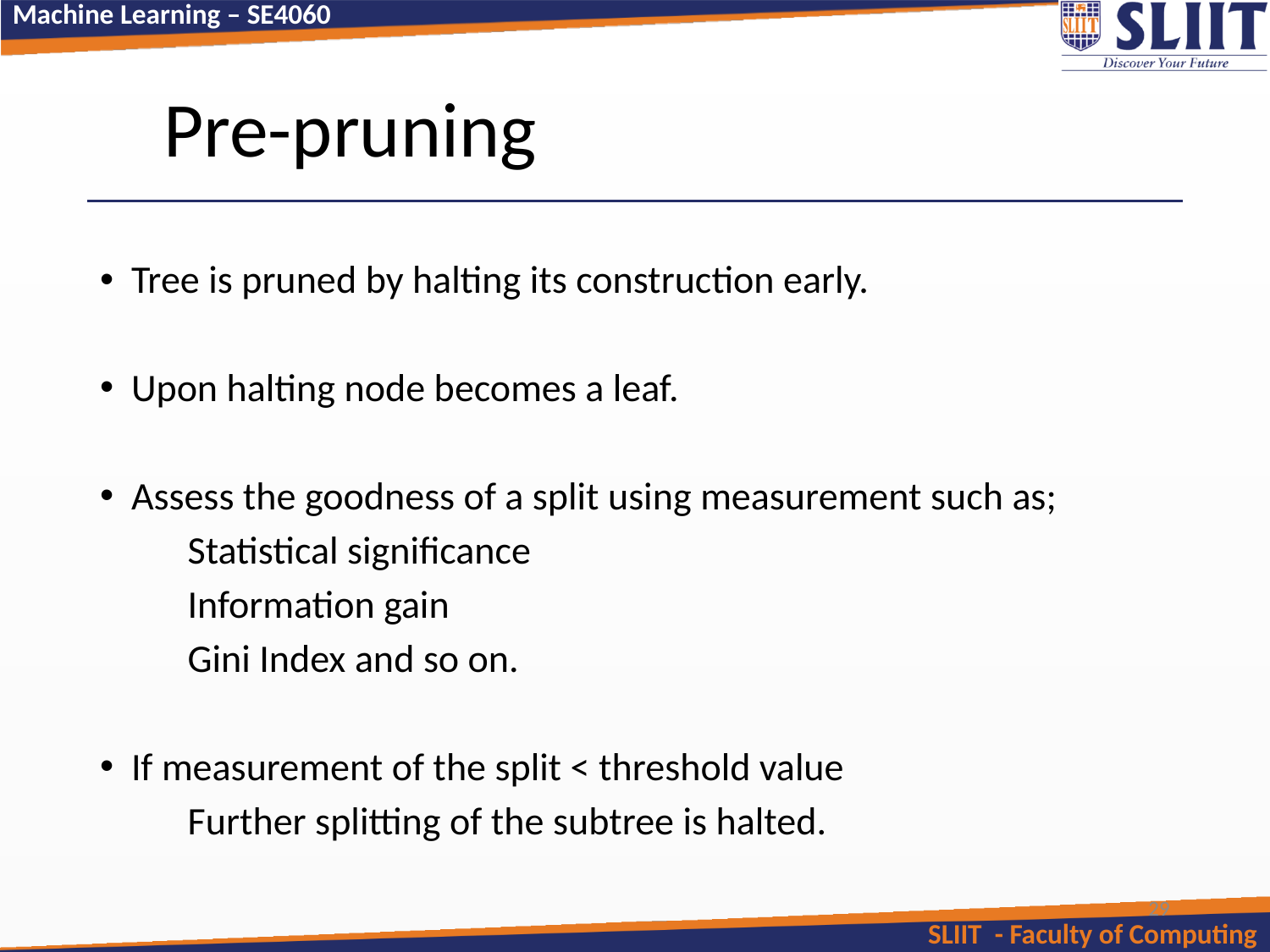

# Pre-pruning
Tree is pruned by halting its construction early.

Upon halting node becomes a leaf.

Assess the goodness of a split using measurement such as;
	Statistical significance
	Information gain
	Gini Index and so on.

If measurement of the split < threshold value
	Further splitting of the subtree is halted.
29